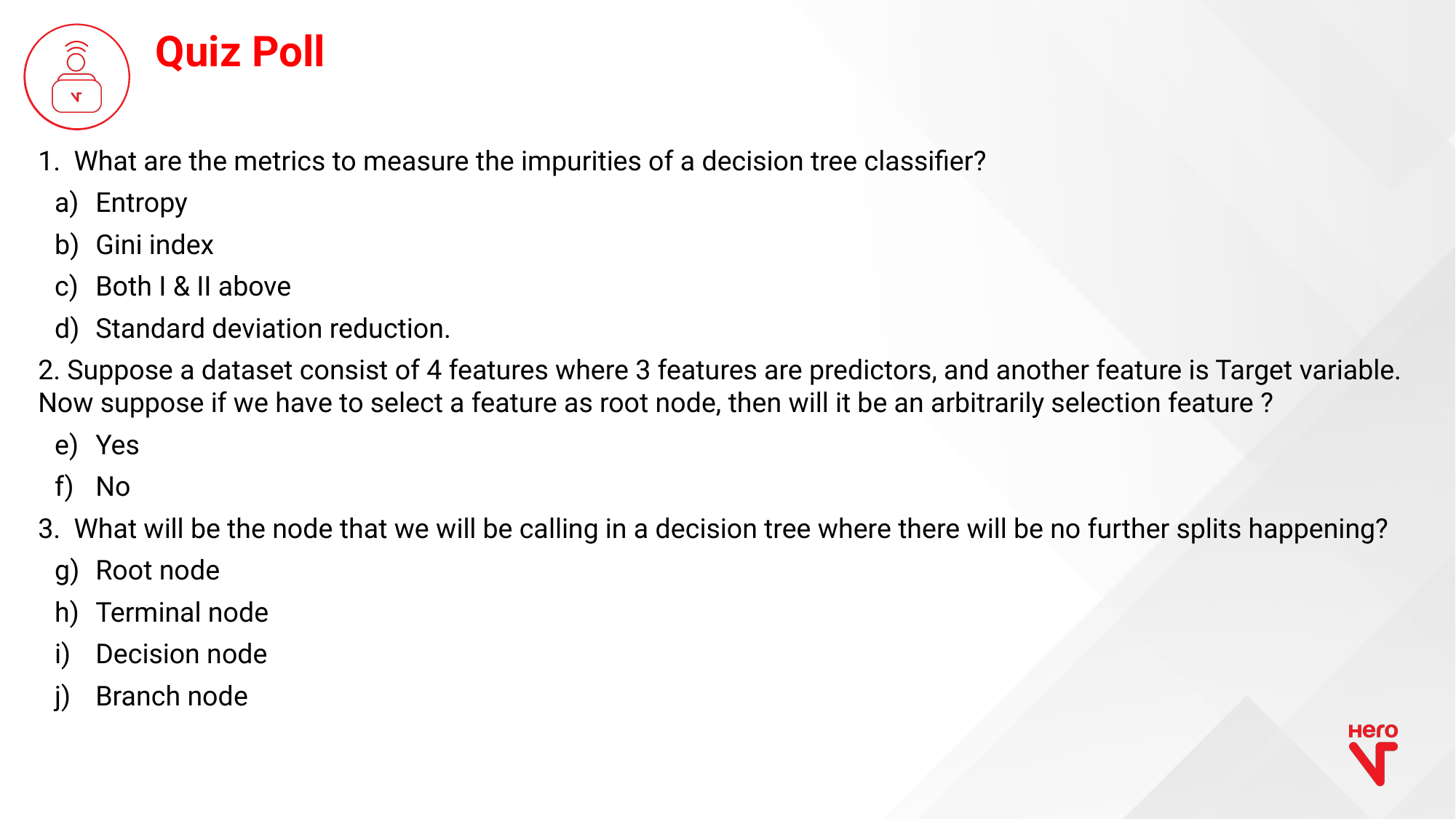

Quiz Poll
1.  What are the metrics to measure the impurities of a decision tree classifier?
Entropy
Gini index
Both I & II above
Standard deviation reduction.
2. Suppose a dataset consist of 4 features where 3 features are predictors, and another feature is Target variable. Now suppose if we have to select a feature as root node, then will it be an arbitrarily selection feature ?
Yes
No
3.  What will be the node that we will be calling in a decision tree where there will be no further splits happening?
Root node
Terminal node
Decision node
Branch node